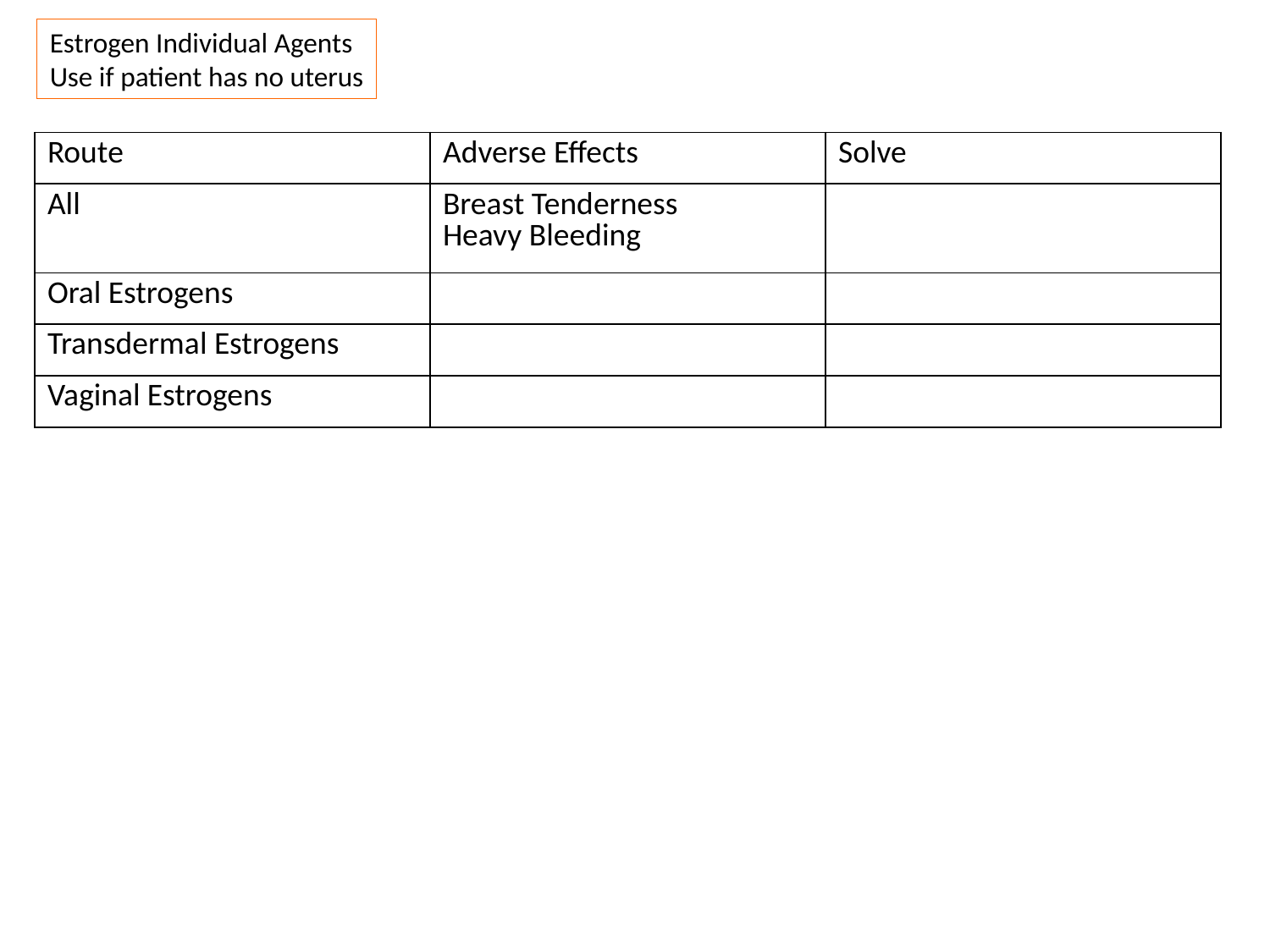

Estrogen Individual Agents
Use if patient has no uterus
| Route | Adverse Effects | Solve |
| --- | --- | --- |
| All | Breast Tenderness Heavy Bleeding |  |
| Oral Estrogens |  |  |
| Transdermal Estrogens |  |  |
| Vaginal Estrogens |  |  |